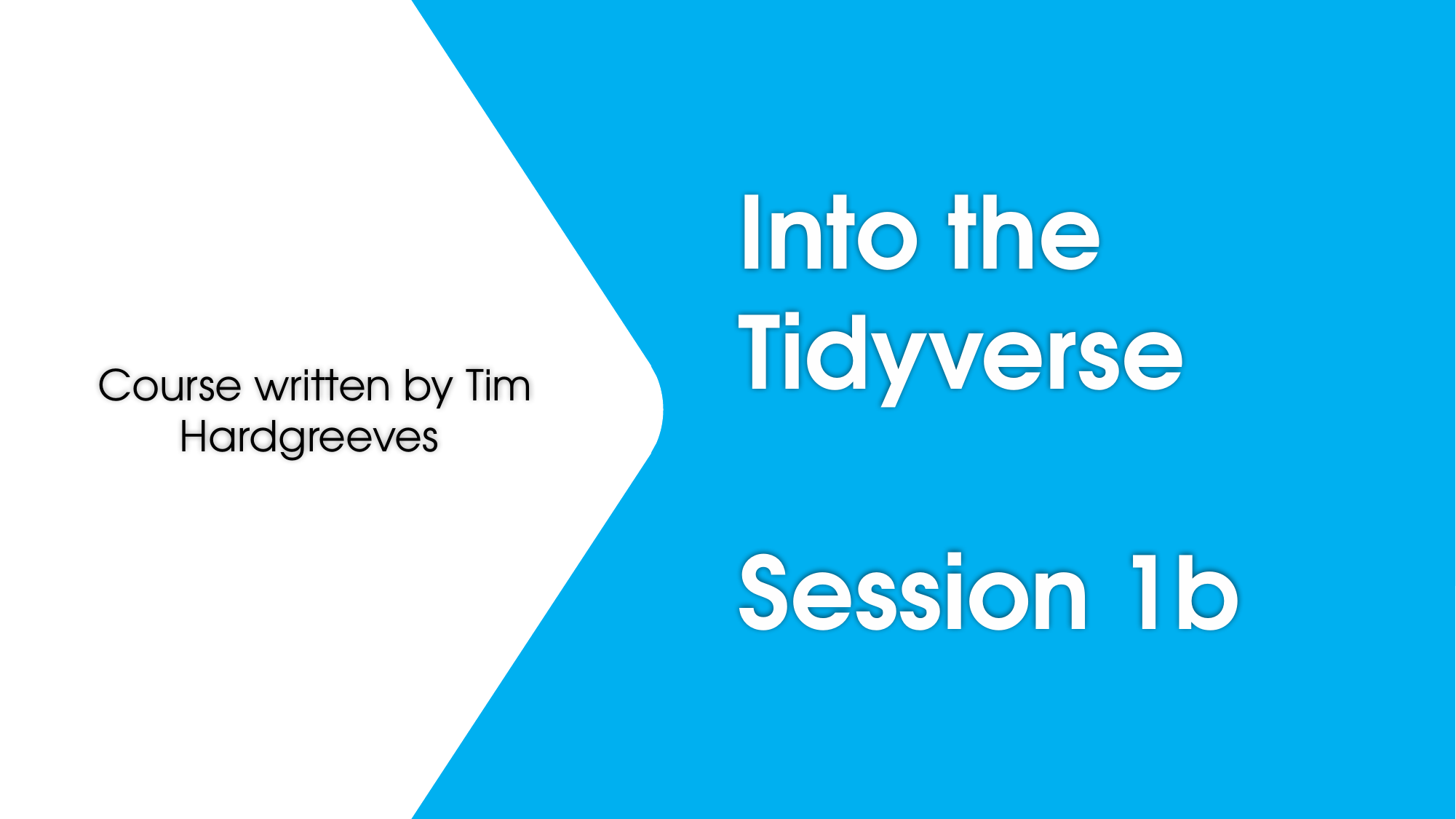

# Into the Tidyverse Session 1b
Course written by Tim Hardgreeves